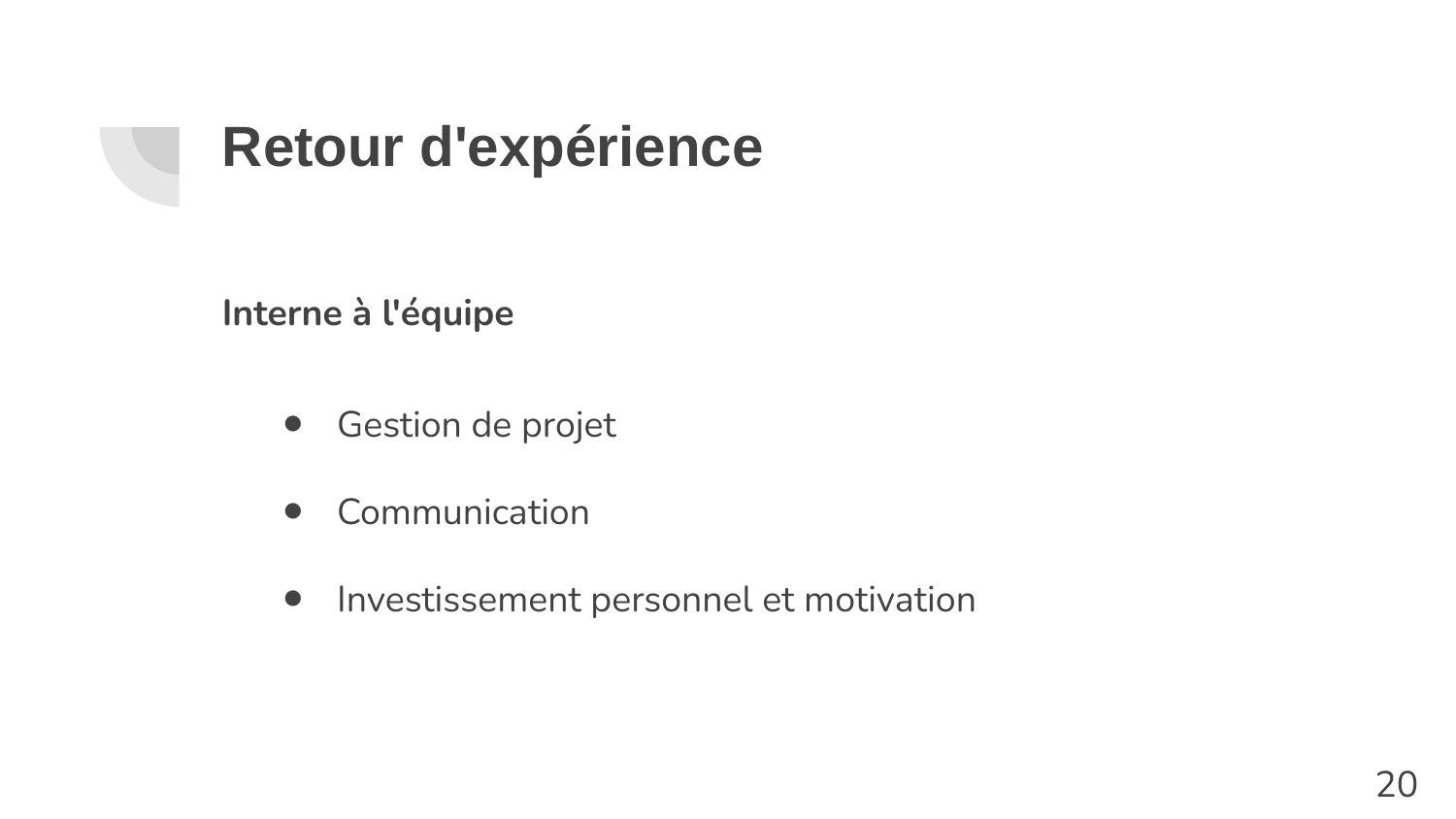

# Retour d'expérience
Interne à l'équipe
Gestion de projet
Communication
Investissement personnel et motivation
20